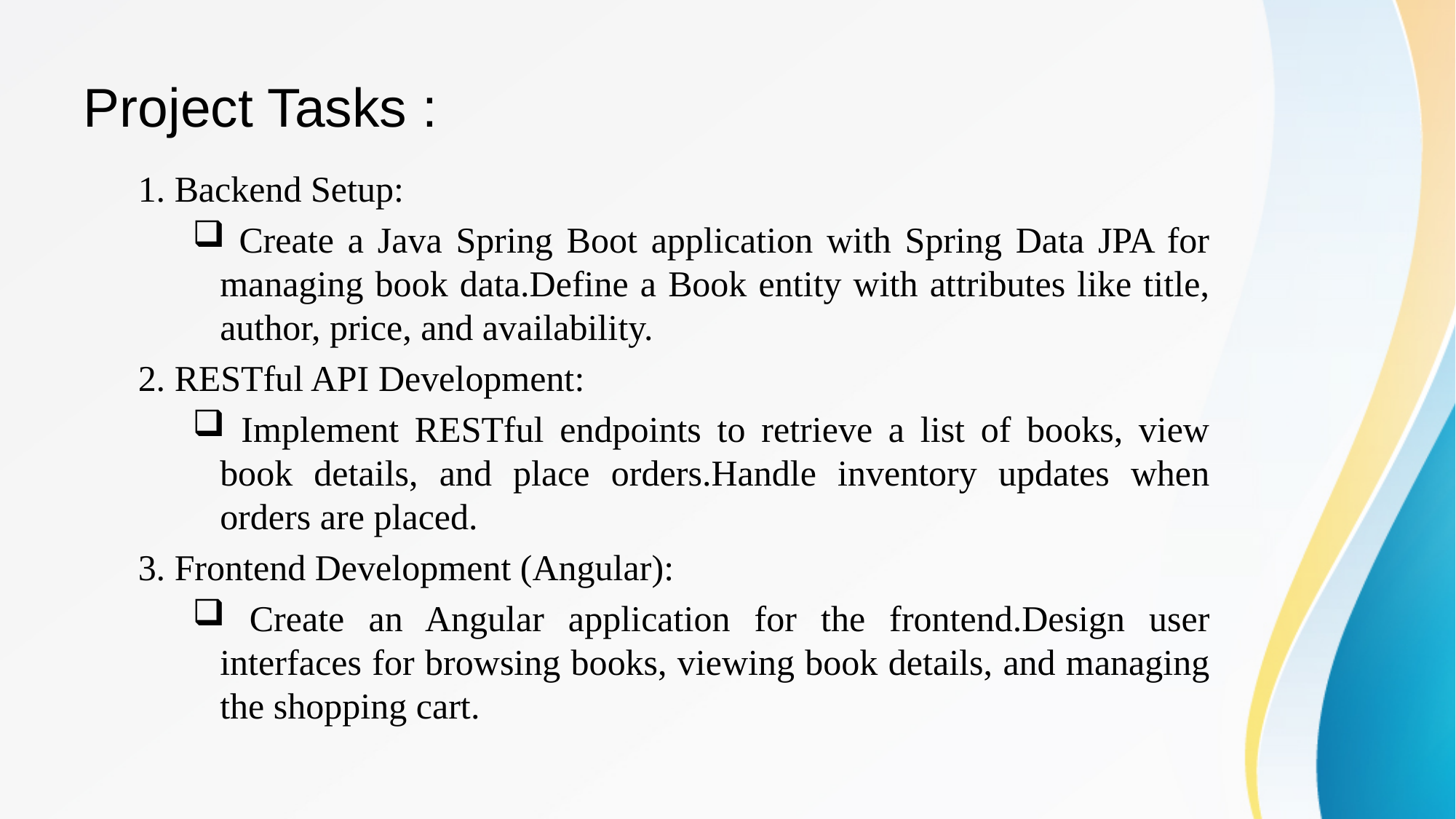

# Project Tasks :
1. Backend Setup:
 Create a Java Spring Boot application with Spring Data JPA for managing book data.Define a Book entity with attributes like title, author, price, and availability.
2. RESTful API Development:
 Implement RESTful endpoints to retrieve a list of books, view book details, and place orders.Handle inventory updates when orders are placed.
3. Frontend Development (Angular):
 Create an Angular application for the frontend.Design user interfaces for browsing books, viewing book details, and managing the shopping cart.